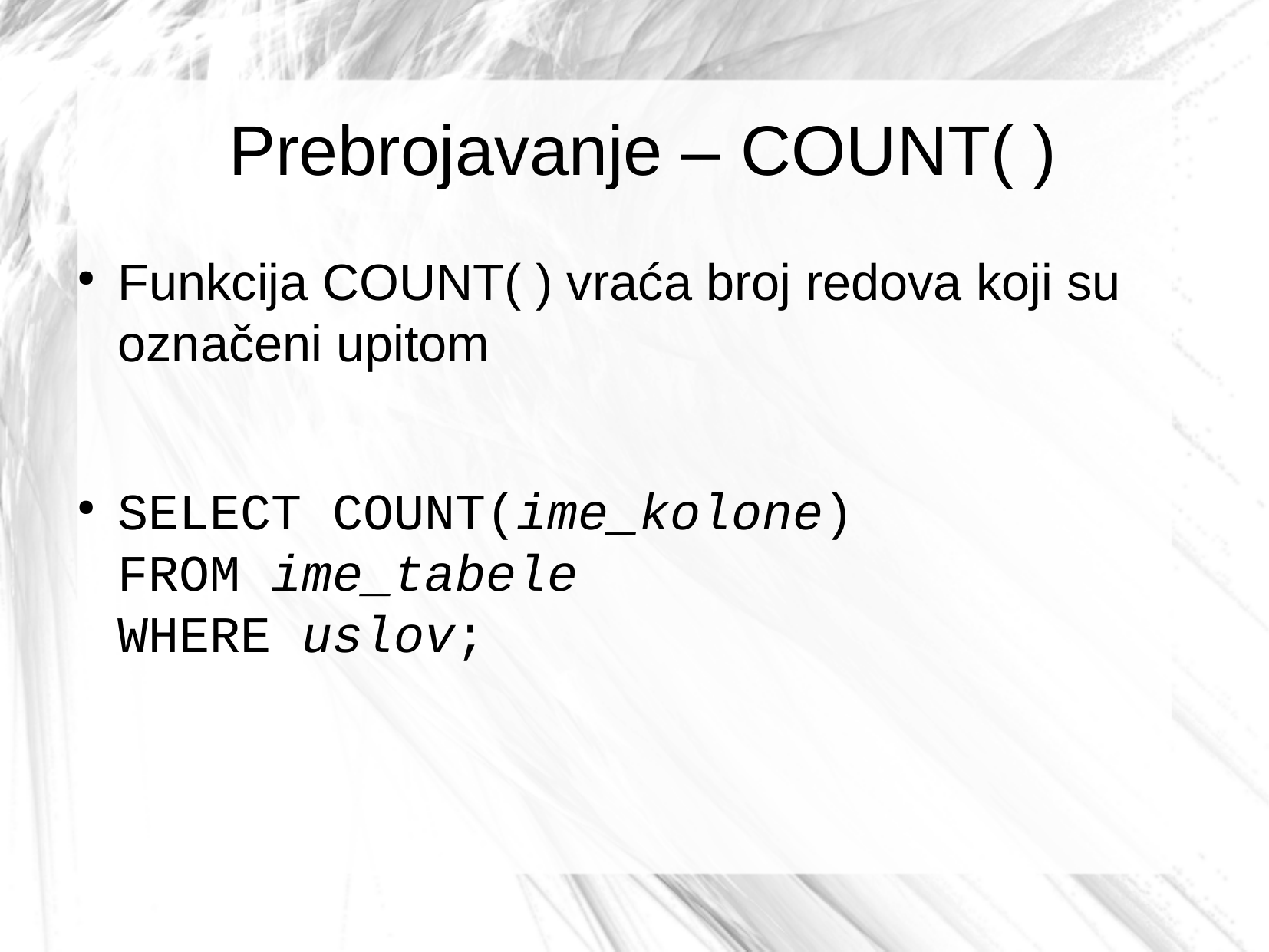

Prebrojavanje – COUNT( )
Funkcija COUNT( ) vraća broj redova koji su označeni upitom

SELECT COUNT(ime_kolone)
FROM ime_tabele
WHERE uslov;